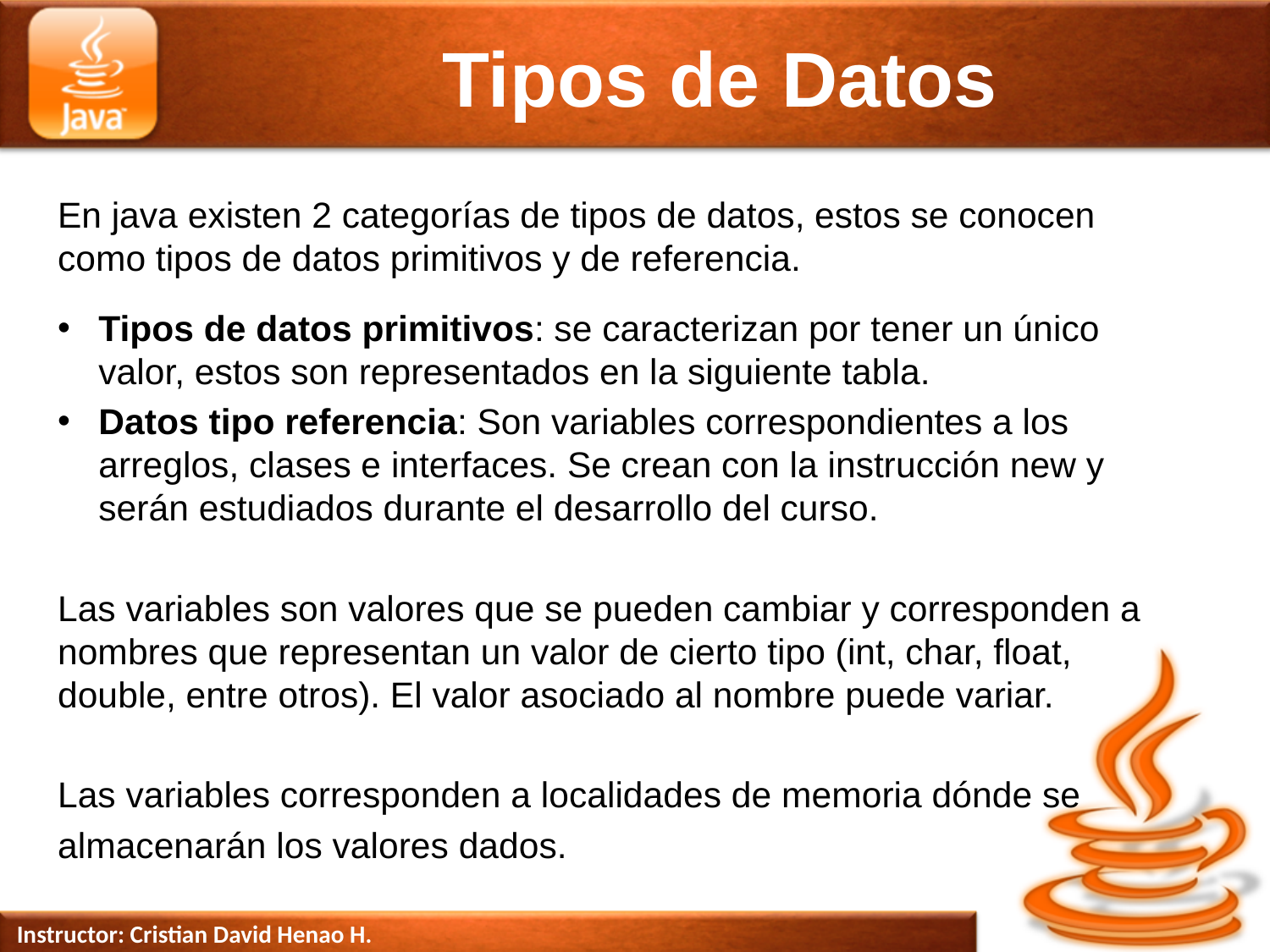

# Tipos de Datos
En java existen 2 categorías de tipos de datos, estos se conocen como tipos de datos primitivos y de referencia.

Tipos de datos primitivos: se caracterizan por tener un único valor, estos son representados en la siguiente tabla.
Datos tipo referencia: Son variables correspondientes a los arreglos, clases e interfaces. Se crean con la instrucción new y serán estudiados durante el desarrollo del curso.

Las variables son valores que se pueden cambiar y corresponden a nombres que representan un valor de cierto tipo (int, char, float, double, entre otros). El valor asociado al nombre puede variar.

Las variables corresponden a localidades de memoria dónde se
almacenarán los valores dados.

Instructor: Cristian David Henao H.